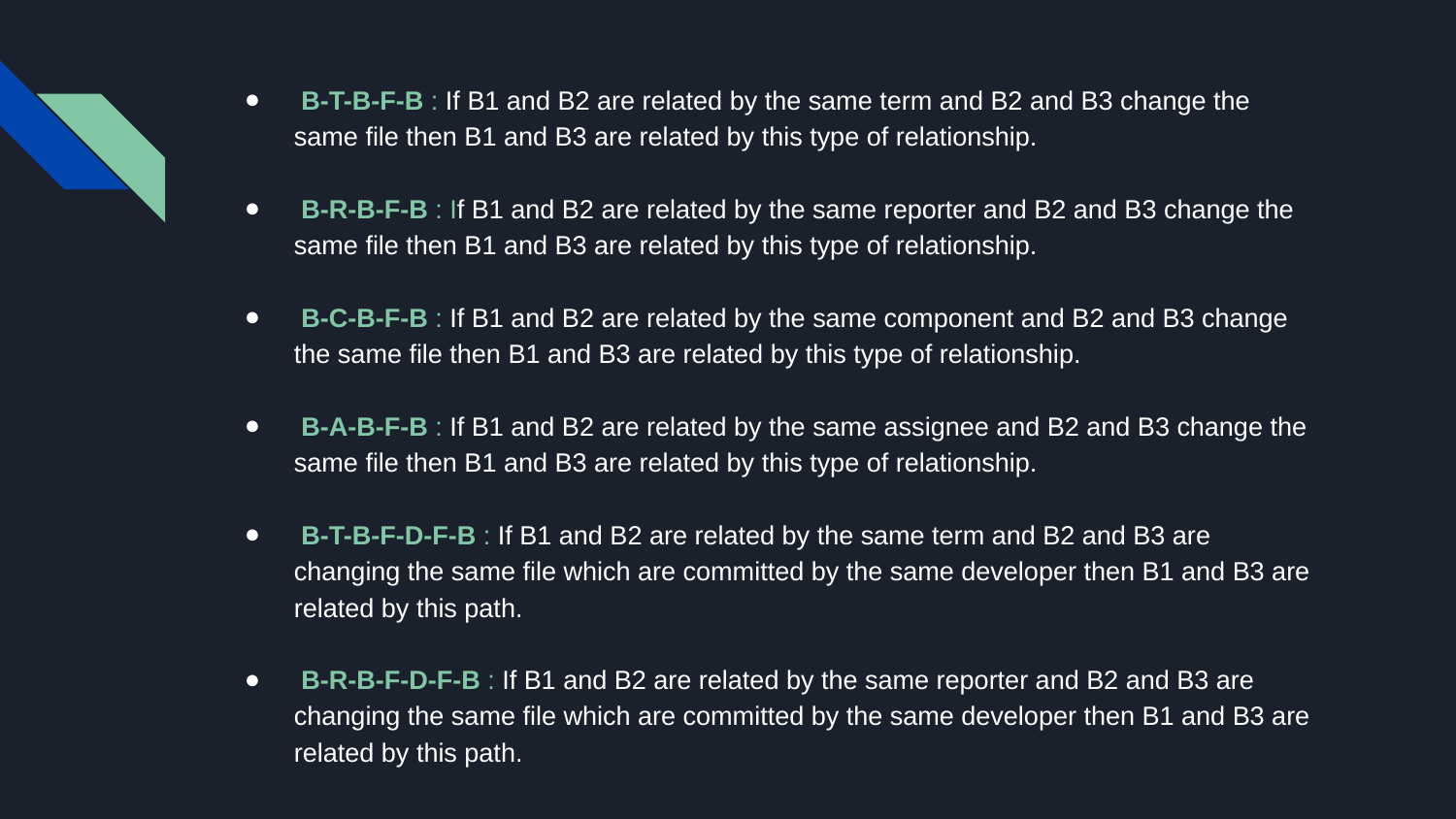

B-T-B-F-B : If B1 and B2 are related by the same term and B2 and B3 change the same file then B1 and B3 are related by this type of relationship.

 B-R-B-F-B : If B1 and B2 are related by the same reporter and B2 and B3 change the same file then B1 and B3 are related by this type of relationship.

 B-C-B-F-B : If B1 and B2 are related by the same component and B2 and B3 change the same file then B1 and B3 are related by this type of relationship.

 B-A-B-F-B : If B1 and B2 are related by the same assignee and B2 and B3 change the same file then B1 and B3 are related by this type of relationship.

 B-T-B-F-D-F-B : If B1 and B2 are related by the same term and B2 and B3 are changing the same file which are committed by the same developer then B1 and B3 are related by this path.

 B-R-B-F-D-F-B : If B1 and B2 are related by the same reporter and B2 and B3 are changing the same file which are committed by the same developer then B1 and B3 are related by this path.